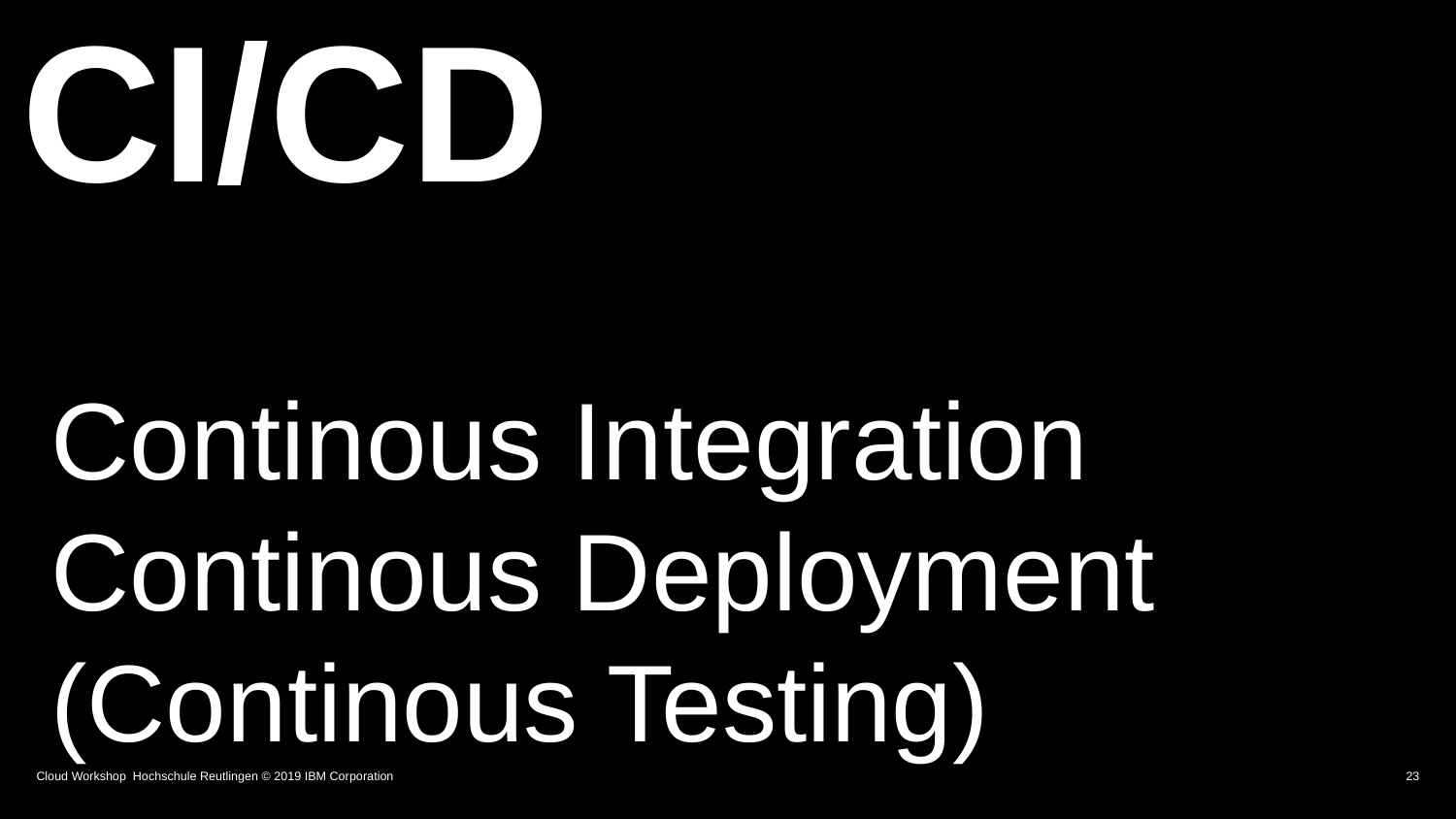

# CI/CD
Continous Integration
Continous Deployment
(Continous Testing)
Cloud Workshop  Hochschule Reutlingen © 2019 IBM Corporation
23